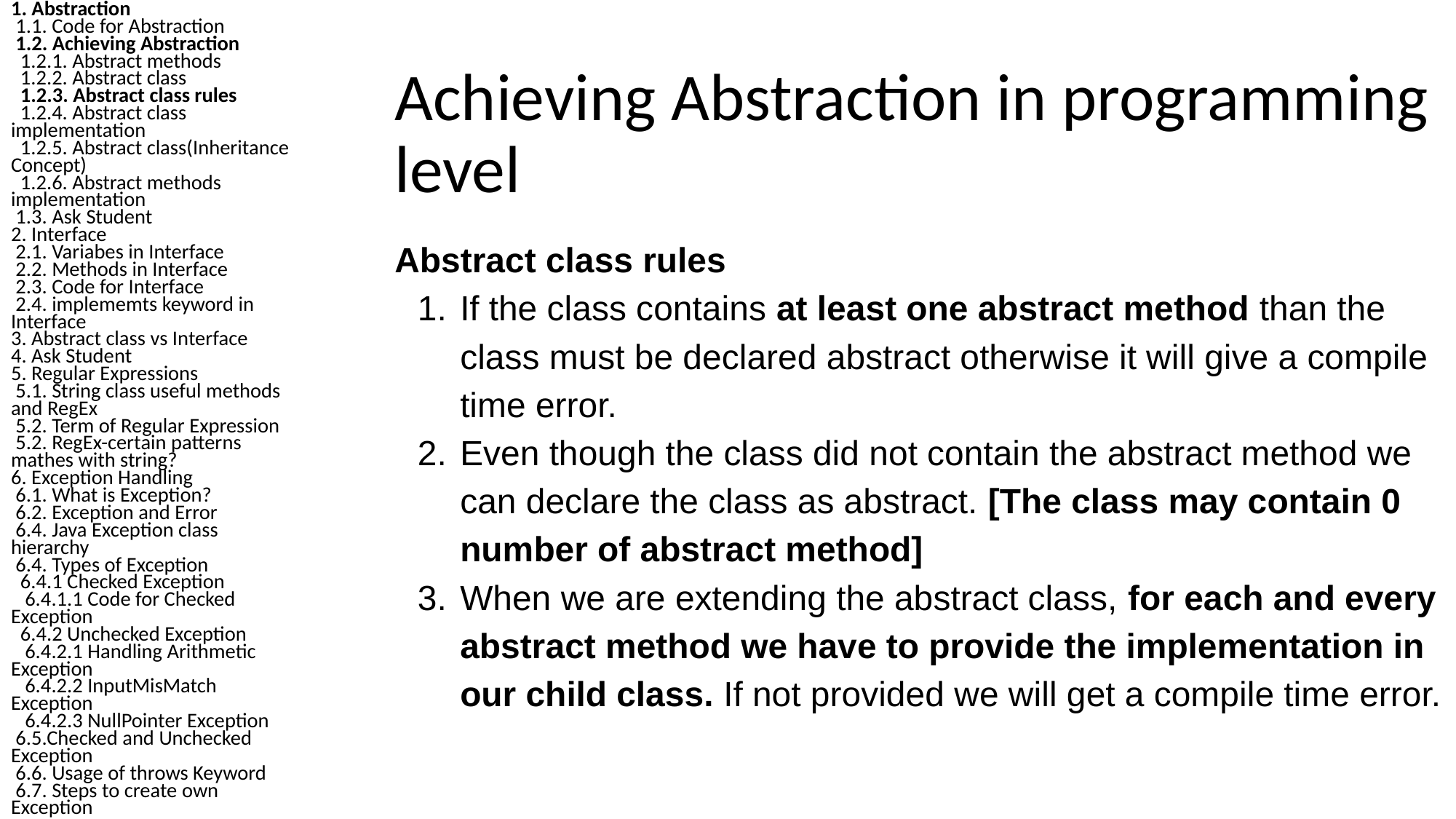

1. Abstraction
 1.1. Code for Abstraction
 1.2. Achieving Abstraction
  1.2.1. Abstract methods
  1.2.2. Abstract class
  1.2.3. Abstract class rules
  1.2.4. Abstract class implementation
  1.2.5. Abstract class(Inheritance Concept)
  1.2.6. Abstract methods implementation
 1.3. Ask Student
2. Interface
 2.1. Variabes in Interface
 2.2. Methods in Interface
 2.3. Code for Interface
 2.4. implememts keyword in Interface
3. Abstract class vs Interface
4. Ask Student
5. Regular Expressions
 5.1. String class useful methods and RegEx
 5.2. Term of Regular Expression
 5.2. RegEx-certain patterns mathes with string?
6. Exception Handling
 6.1. What is Exception?
 6.2. Exception and Error
 6.4. Java Exception class hierarchy
 6.4. Types of Exception
  6.4.1 Checked Exception
   6.4.1.1 Code for Checked Exception
  6.4.2 Unchecked Exception
   6.4.2.1 Handling Arithmetic Exception
   6.4.2.2 InputMisMatch Exception
   6.4.2.3 NullPointer Exception
 6.5.Checked and Unchecked Exception
 6.6. Usage of throws Keyword
 6.7. Steps to create own Exception
# Achieving Abstraction in programming level
Abstract class rules
If the class contains at least one abstract method than the class must be declared abstract otherwise it will give a compile time error.
Even though the class did not contain the abstract method we can declare the class as abstract. [The class may contain 0 number of abstract method]
When we are extending the abstract class, for each and every abstract method we have to provide the implementation in our child class. If not provided we will get a compile time error.